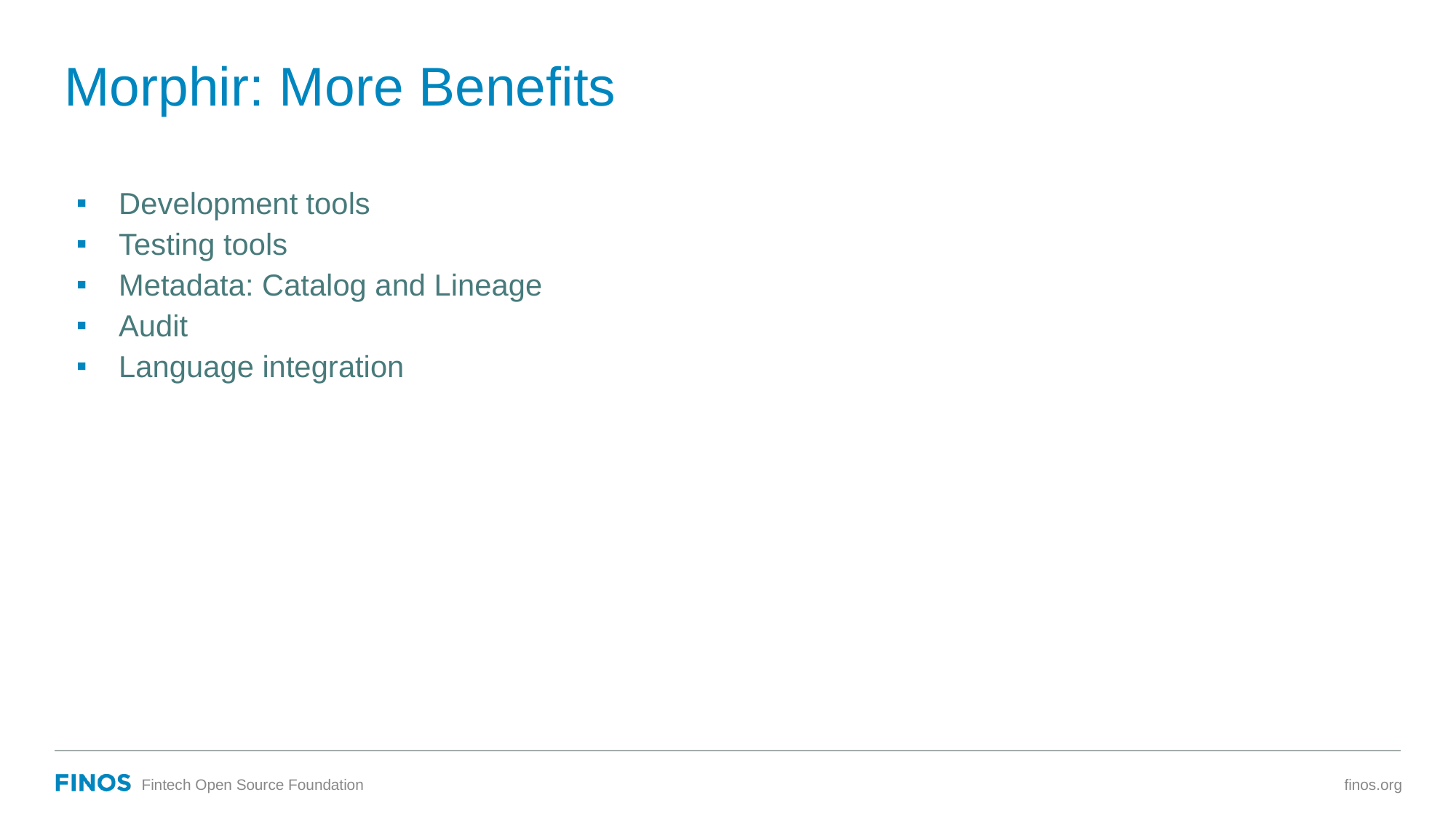

# Morphir: More Benefits
Development tools
Testing tools
Metadata: Catalog and Lineage
Audit
Language integration